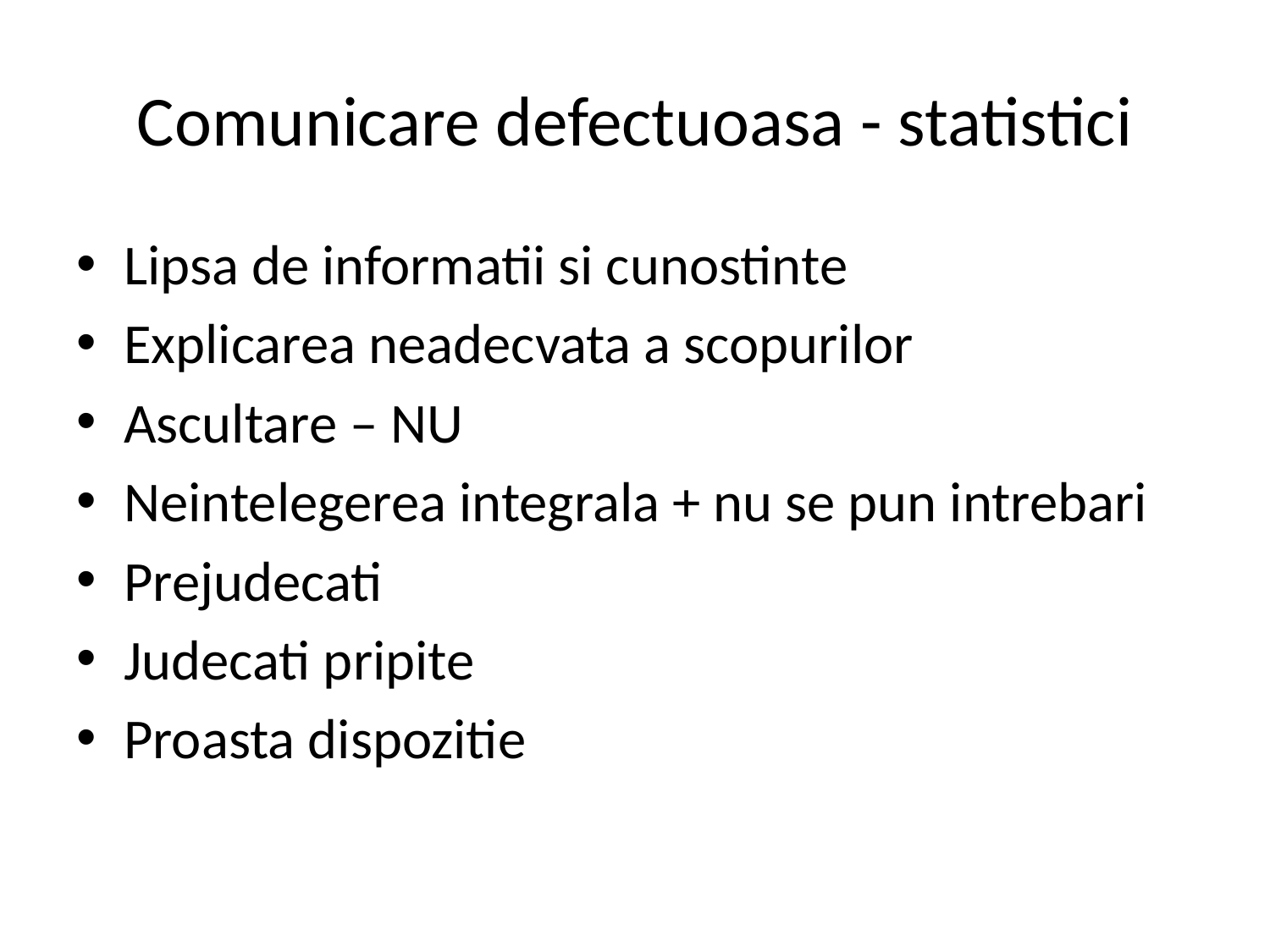

# Comunicare defectuoasa - statistici
Lipsa de informatii si cunostinte
Explicarea neadecvata a scopurilor
Ascultare – NU
Neintelegerea integrala + nu se pun intrebari
Prejudecati
Judecati pripite
Proasta dispozitie